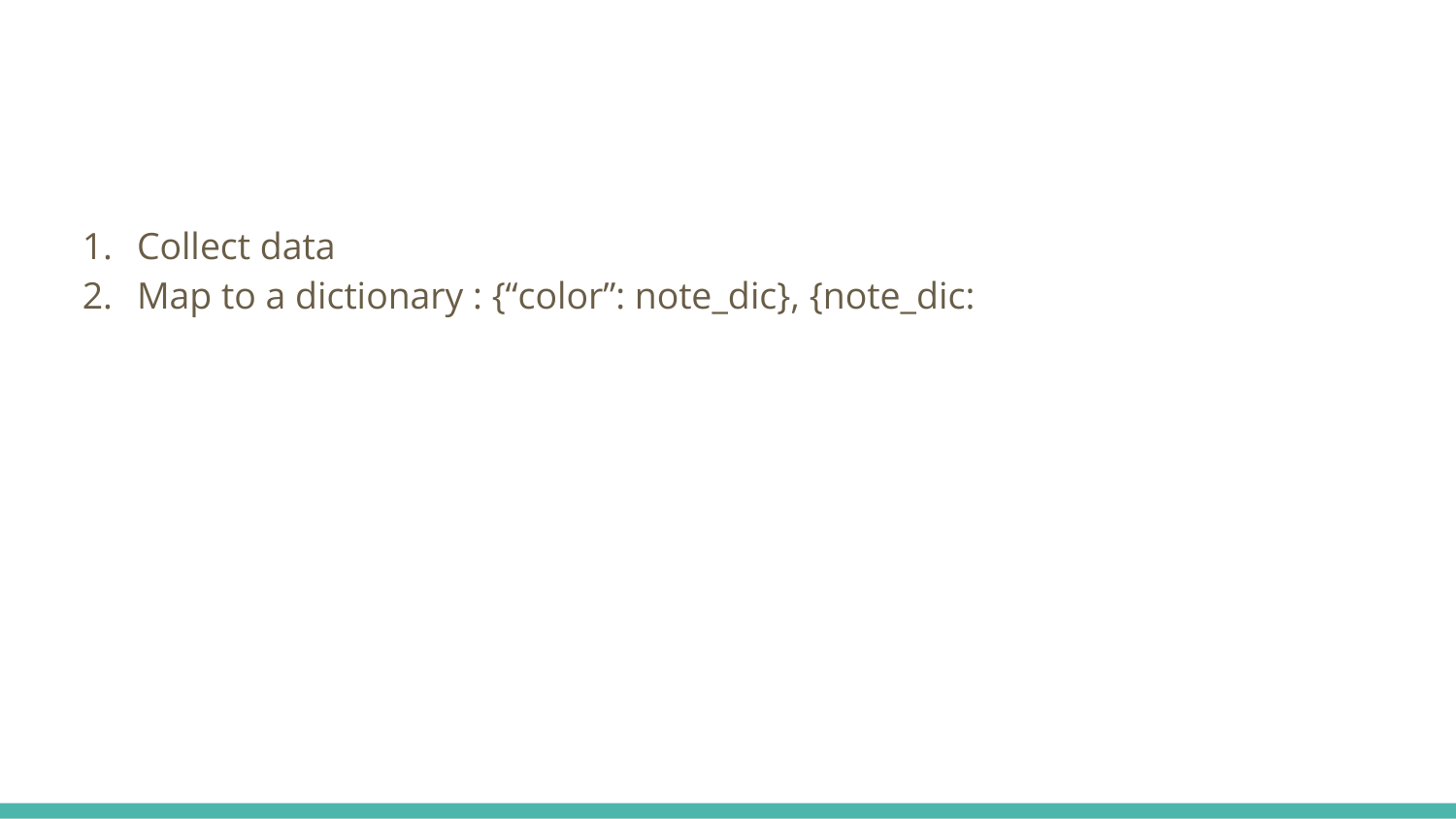

#
Collect data
Map to a dictionary : {“color”: note_dic}, {note_dic: